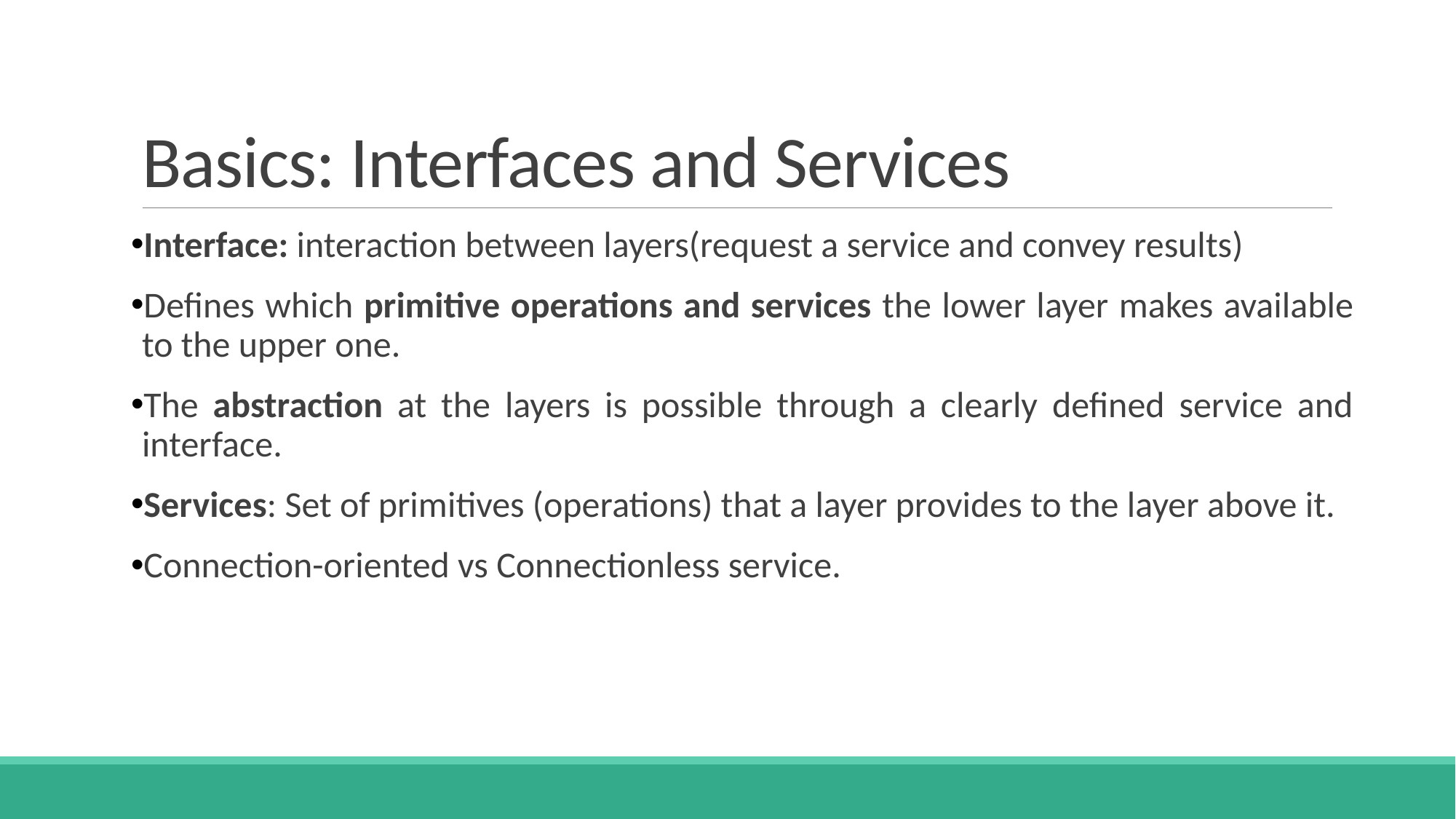

# Basics: Interfaces and Services
Interface: interaction between layers(request a service and convey results)
Defines which primitive operations and services the lower layer makes available to the upper one.
The abstraction at the layers is possible through a clearly defined service and interface.
Services: Set of primitives (operations) that a layer provides to the layer above it.
Connection-oriented vs Connectionless service.